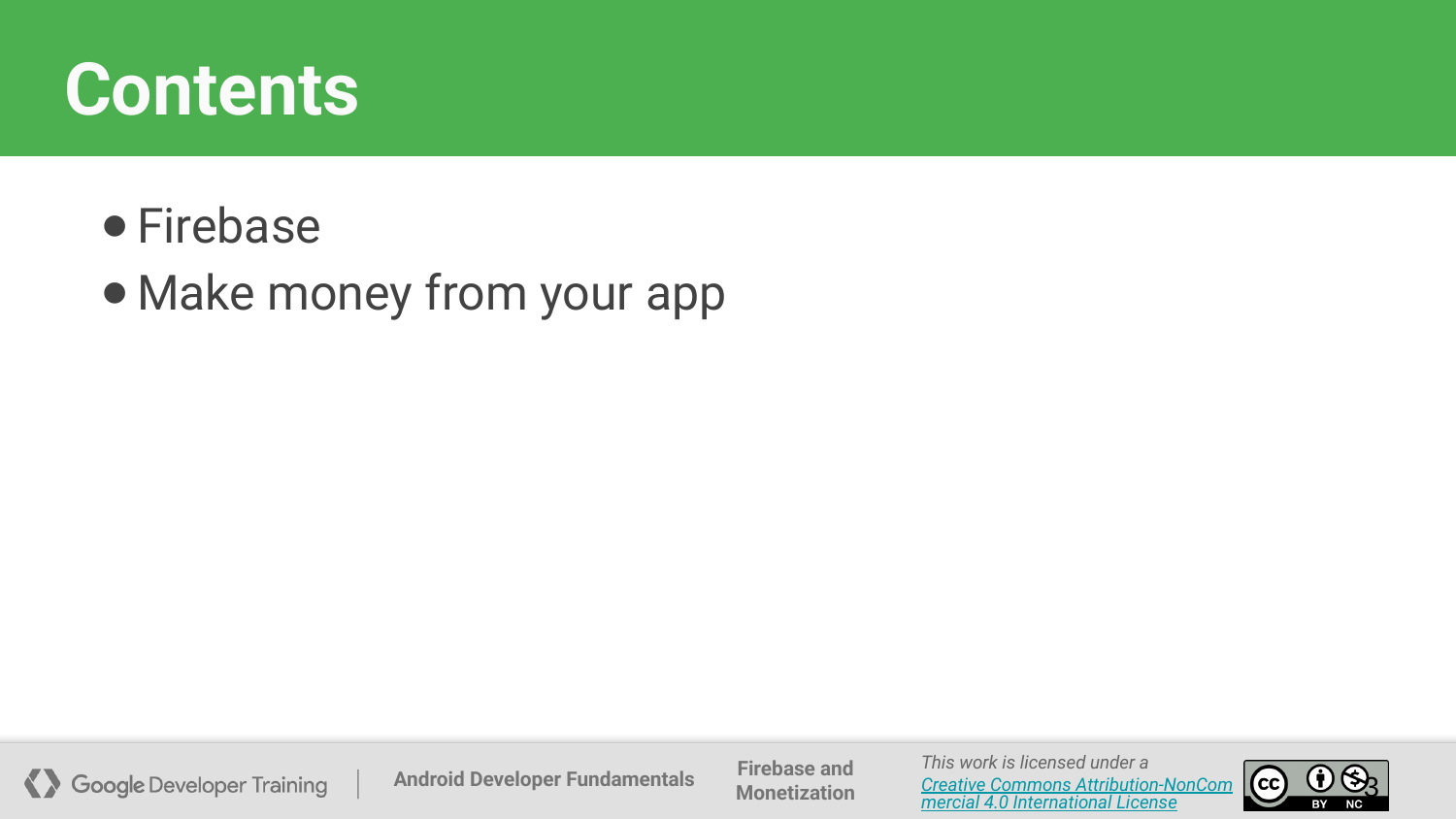

# Contents
Firebase
Make money from your app
3